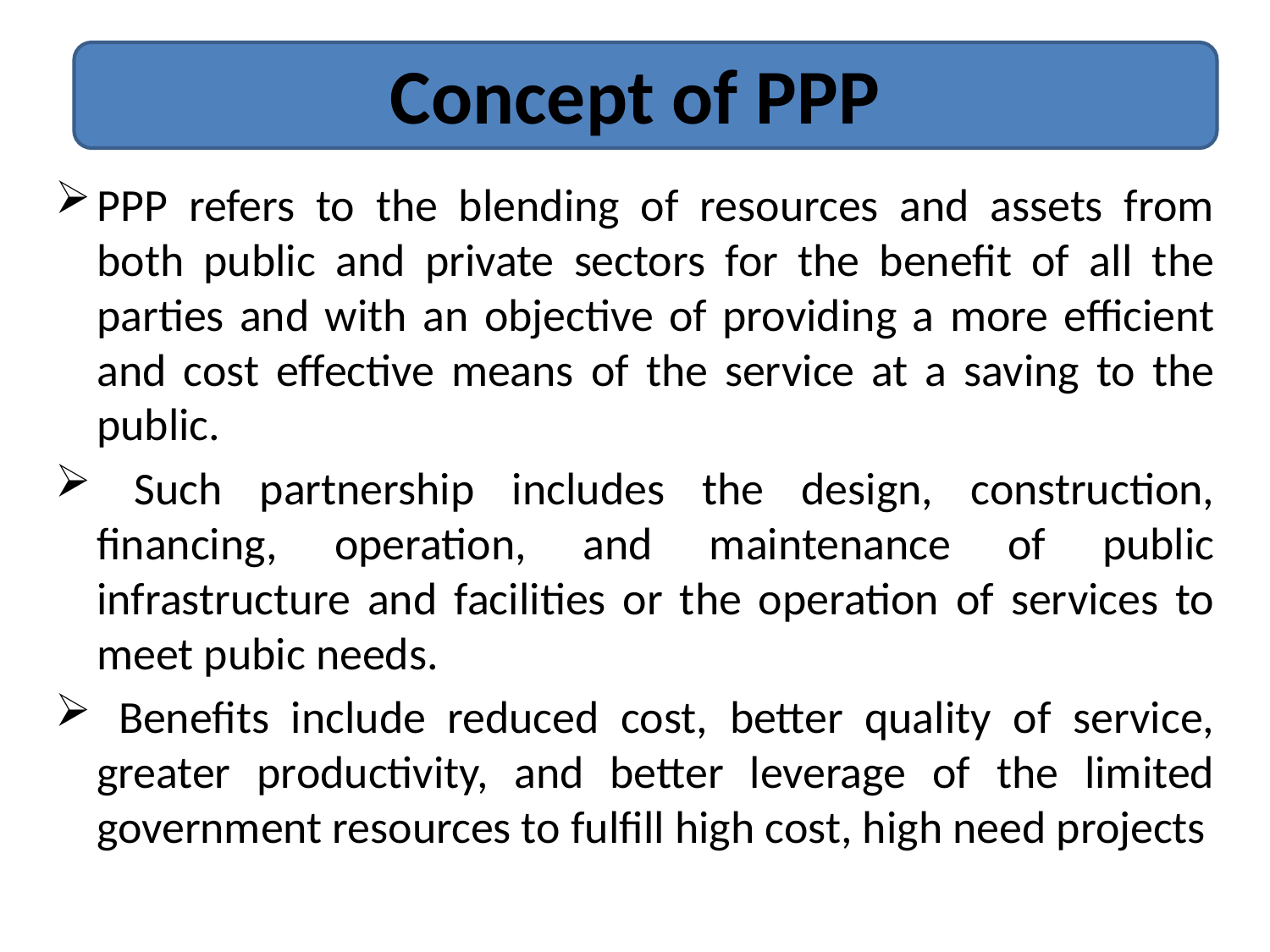

# Concept of PPP

PPP refers to the blending of resources and assets from both public and private sectors for the benefit of all the parties and with an objective of providing a more efficient and cost effective means of the service at a saving to the public.
 Such partnership includes the design, construction, financing, operation, and maintenance of public infrastructure and facilities or the operation of services to meet pubic needs. 
 Benefits include reduced cost, better quality of service, greater productivity, and better leverage of the limited government resources to fulfill high cost, high need projects